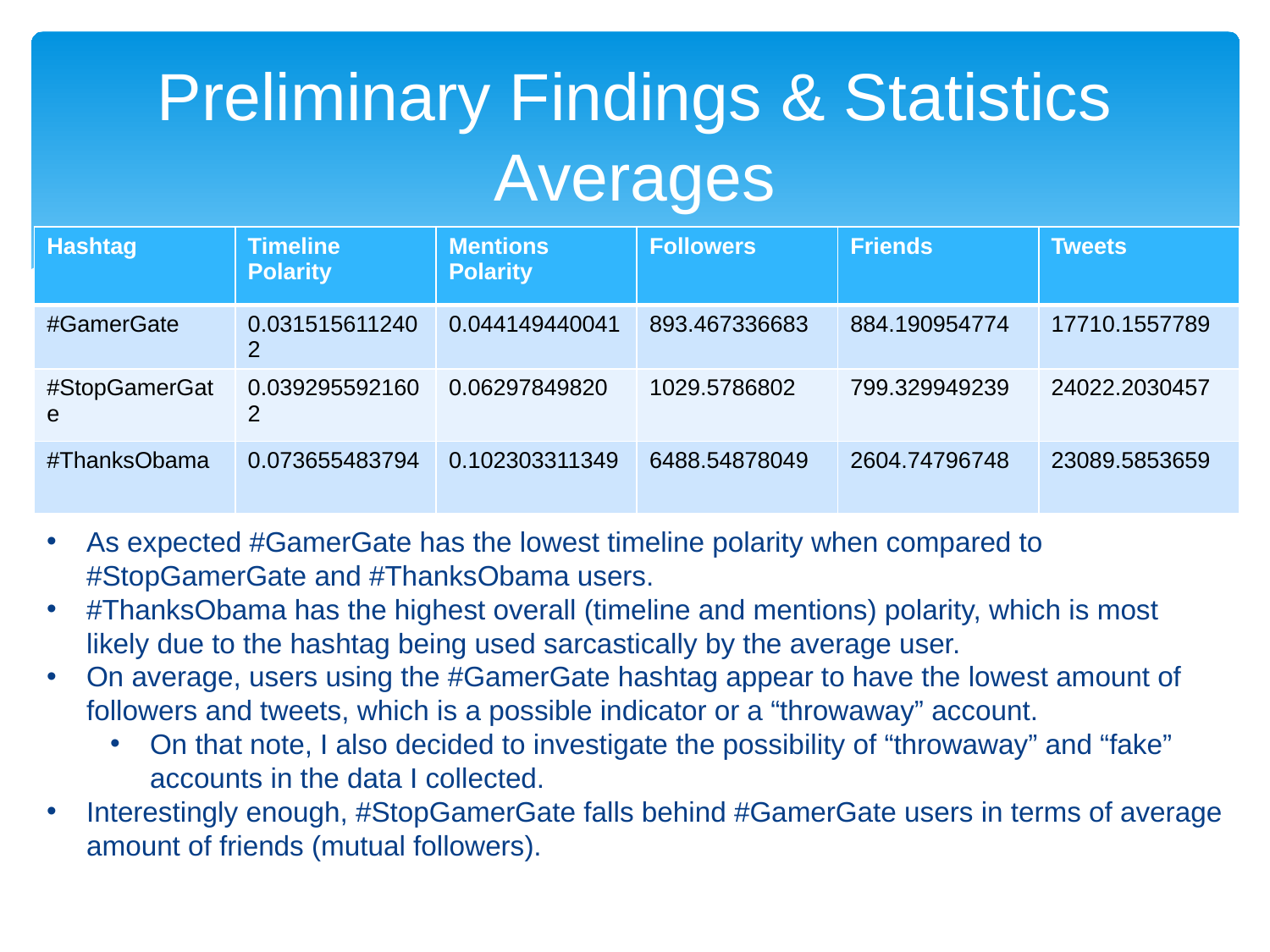

# Preliminary Findings & Statistics Averages
| Hashtag | Timeline Polarity | Mentions Polarity | Followers | Friends | Tweets |
| --- | --- | --- | --- | --- | --- |
| #GamerGate | 0.0315156112402 | 0.044149440041 | 893.467336683 | 884.190954774 | 17710.1557789 |
| #StopGamerGate | 0.0392955921602 | 0.06297849820 | 1029.5786802 | 799.329949239 | 24022.2030457 |
| #ThanksObama | 0.073655483794 | 0.102303311349 | 6488.54878049 | 2604.74796748 | 23089.5853659 |
As expected #GamerGate has the lowest timeline polarity when compared to #StopGamerGate and #ThanksObama users.
#ThanksObama has the highest overall (timeline and mentions) polarity, which is most likely due to the hashtag being used sarcastically by the average user.
On average, users using the #GamerGate hashtag appear to have the lowest amount of followers and tweets, which is a possible indicator or a “throwaway” account.
On that note, I also decided to investigate the possibility of “throwaway” and “fake” accounts in the data I collected.
Interestingly enough, #StopGamerGate falls behind #GamerGate users in terms of average amount of friends (mutual followers).